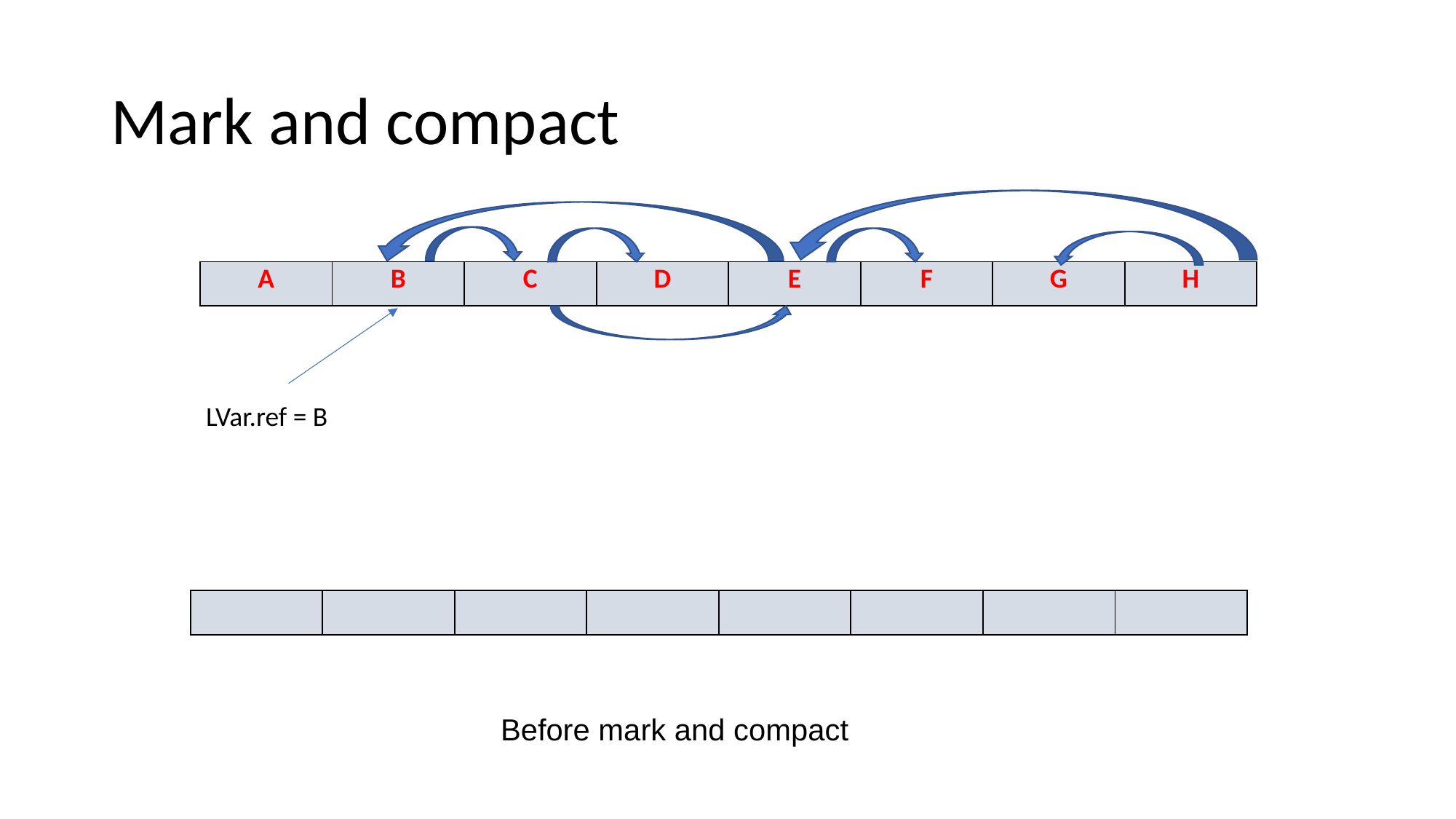

# Mark and compact

| A | B | C | D | E | F | G | H |
| --- | --- | --- | --- | --- | --- | --- | --- |

LVar.ref = B
|  |  |  |  |  |  |  |  |
| --- | --- | --- | --- | --- | --- | --- | --- |
Before mark and compact